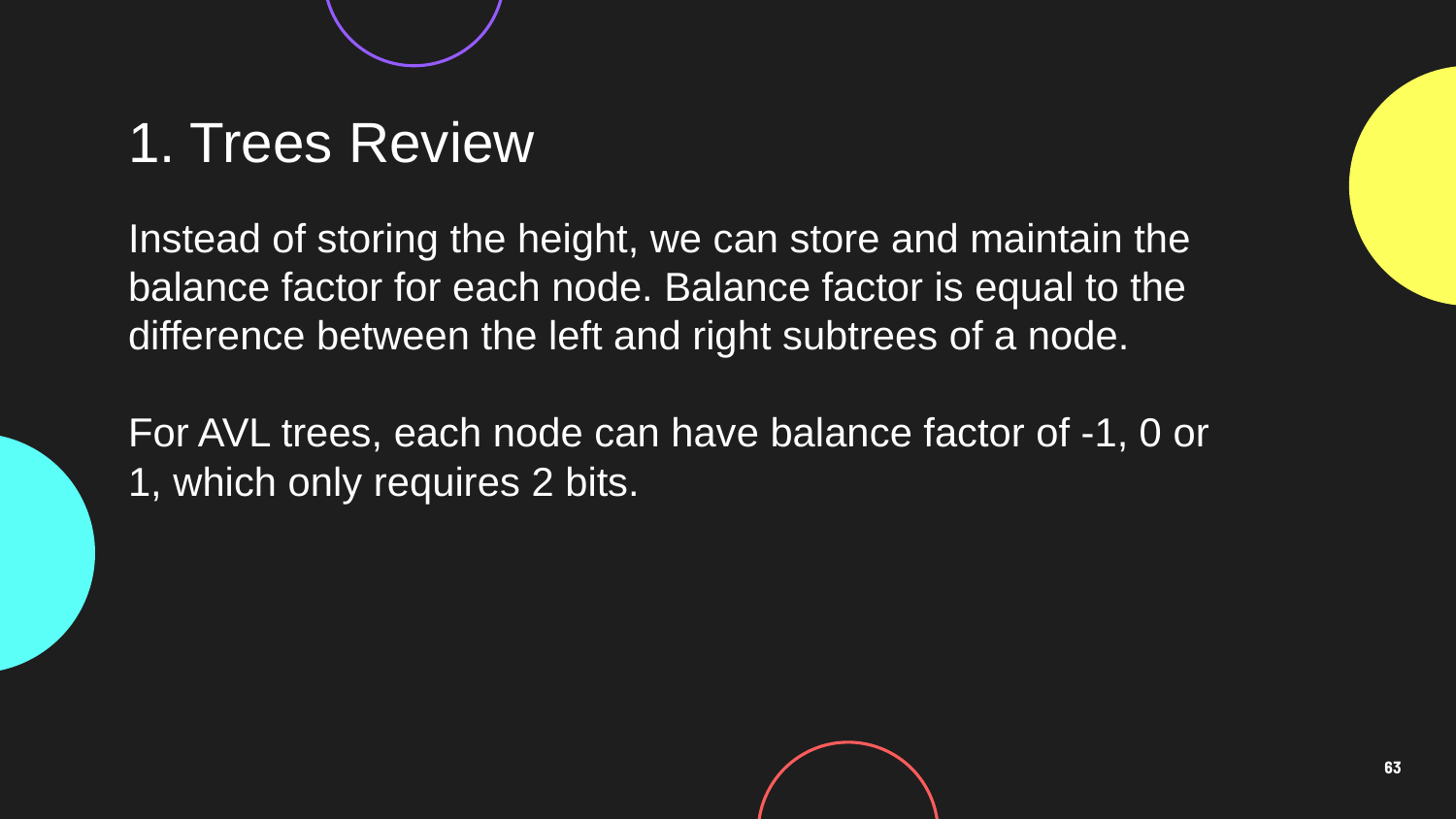

# 1. Trees Review
Instead of storing the height, we can store and maintain the balance factor for each node. Balance factor is equal to the difference between the left and right subtrees of a node.

For AVL trees, each node can have balance factor of -1, 0 or 1, which only requires 2 bits.
63